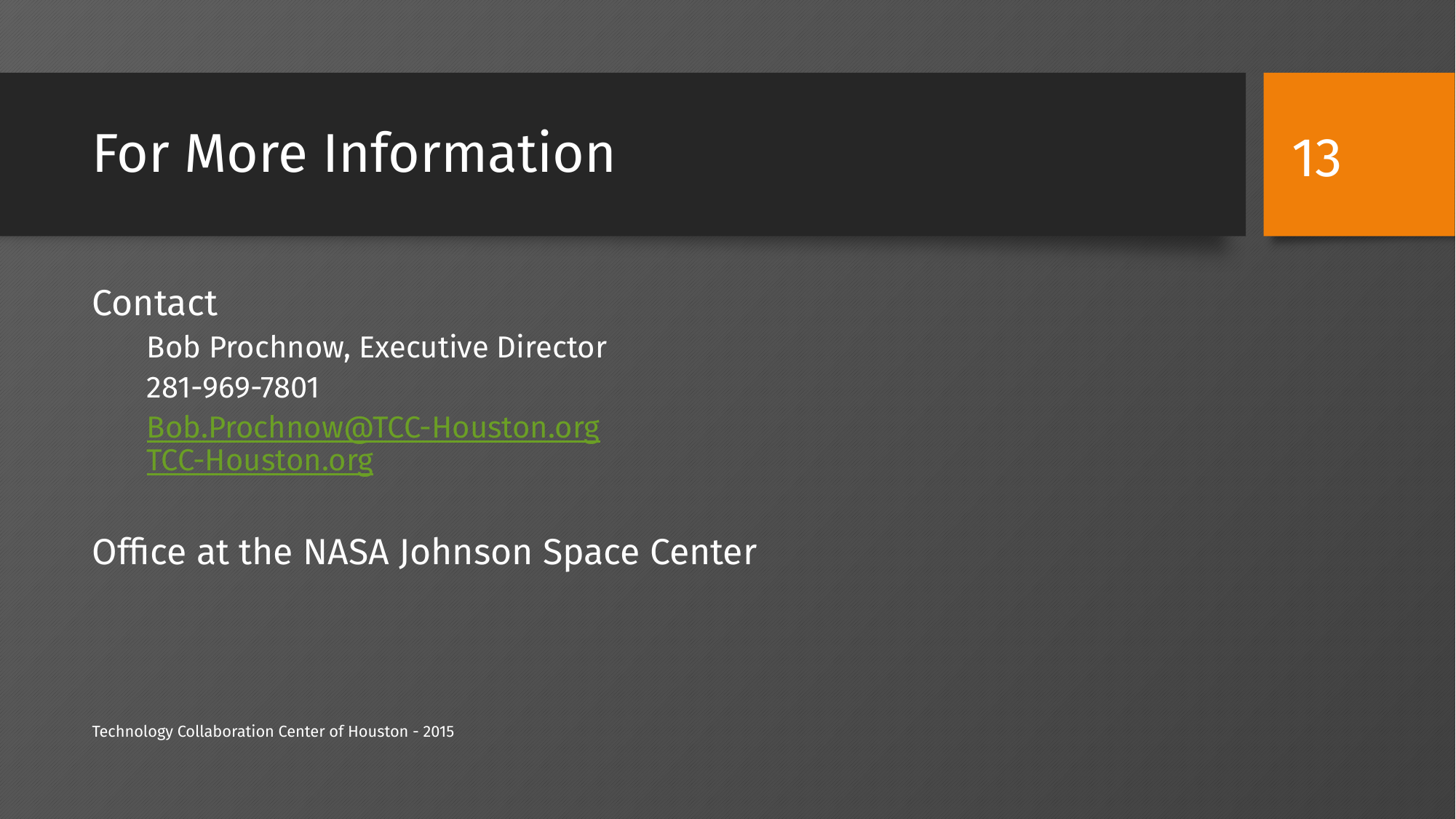

13
# For More Information
Contact
Bob Prochnow, Executive Director
281-969-7801
Bob.Prochnow@TCC-Houston.org
TCC-Houston.org

Office at the NASA Johnson Space Center
Technology Collaboration Center of Houston - 2015